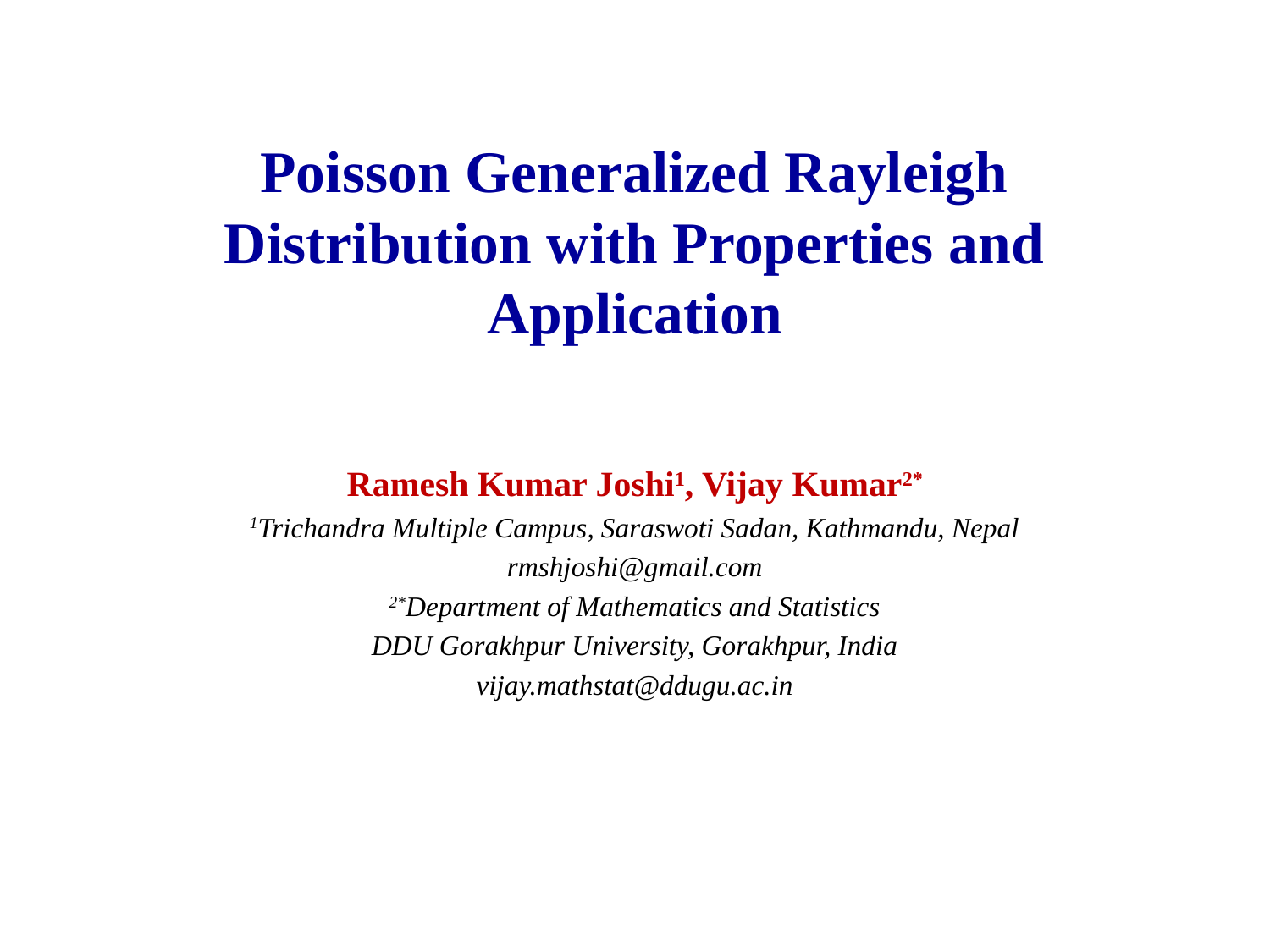

# Poisson Generalized Rayleigh Distribution with Properties and Application
Ramesh Kumar Joshi1, Vijay Kumar2*
1Trichandra Multiple Campus, Saraswoti Sadan, Kathmandu, Nepal
rmshjoshi@gmail.com
2*Department of Mathematics and Statistics
DDU Gorakhpur University, Gorakhpur, India
vijay.mathstat@ddugu.ac.in